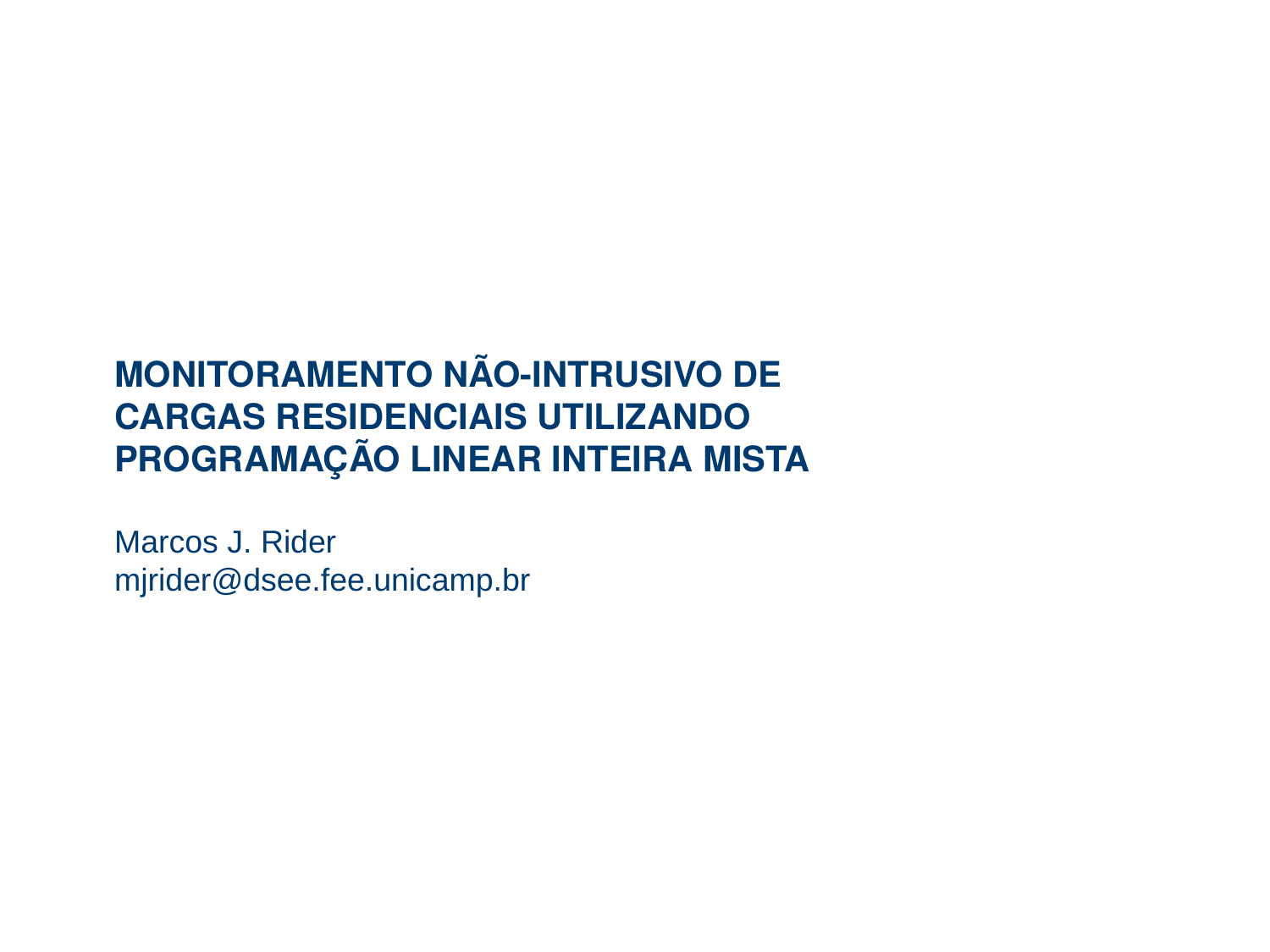

MONITORAMENTO NÃO-INTRUSIVO DE CARGAS RESIDENCIAIS UTILIZANDO PROGRAMAÇÃO LINEAR INTEIRA MISTA
Marcos J. Rider
mjrider@dsee.fee.unicamp.br